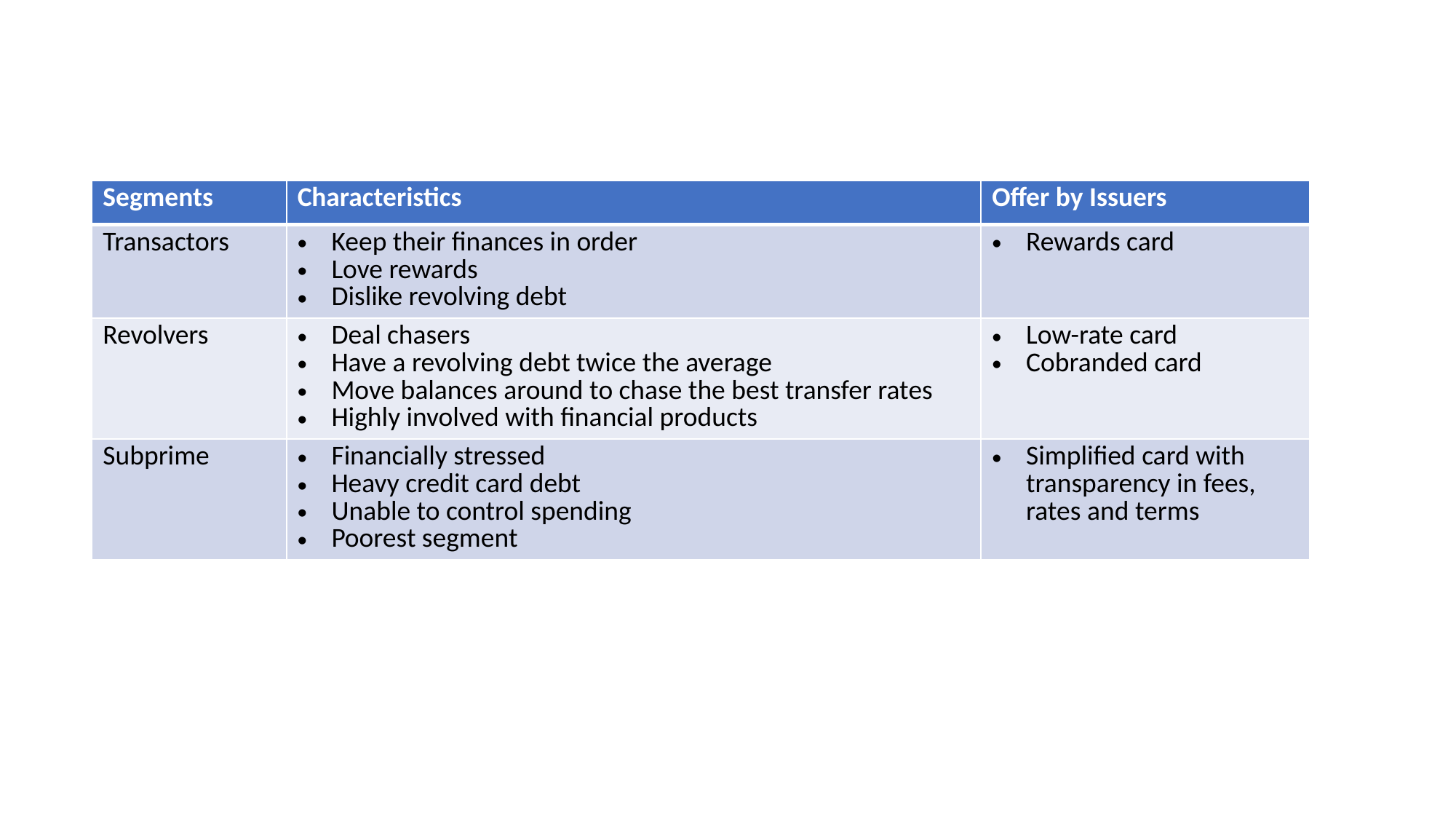

| Segments | Characteristics | Offer by Issuers |
| --- | --- | --- |
| Transactors | Keep their finances in order Love rewards Dislike revolving debt | Rewards card |
| Revolvers | Deal chasers Have a revolving debt twice the average Move balances around to chase the best transfer rates Highly involved with financial products | Low-rate card Cobranded card |
| Subprime | Financially stressed Heavy credit card debt Unable to control spending Poorest segment | Simplified card with transparency in fees, rates and terms |